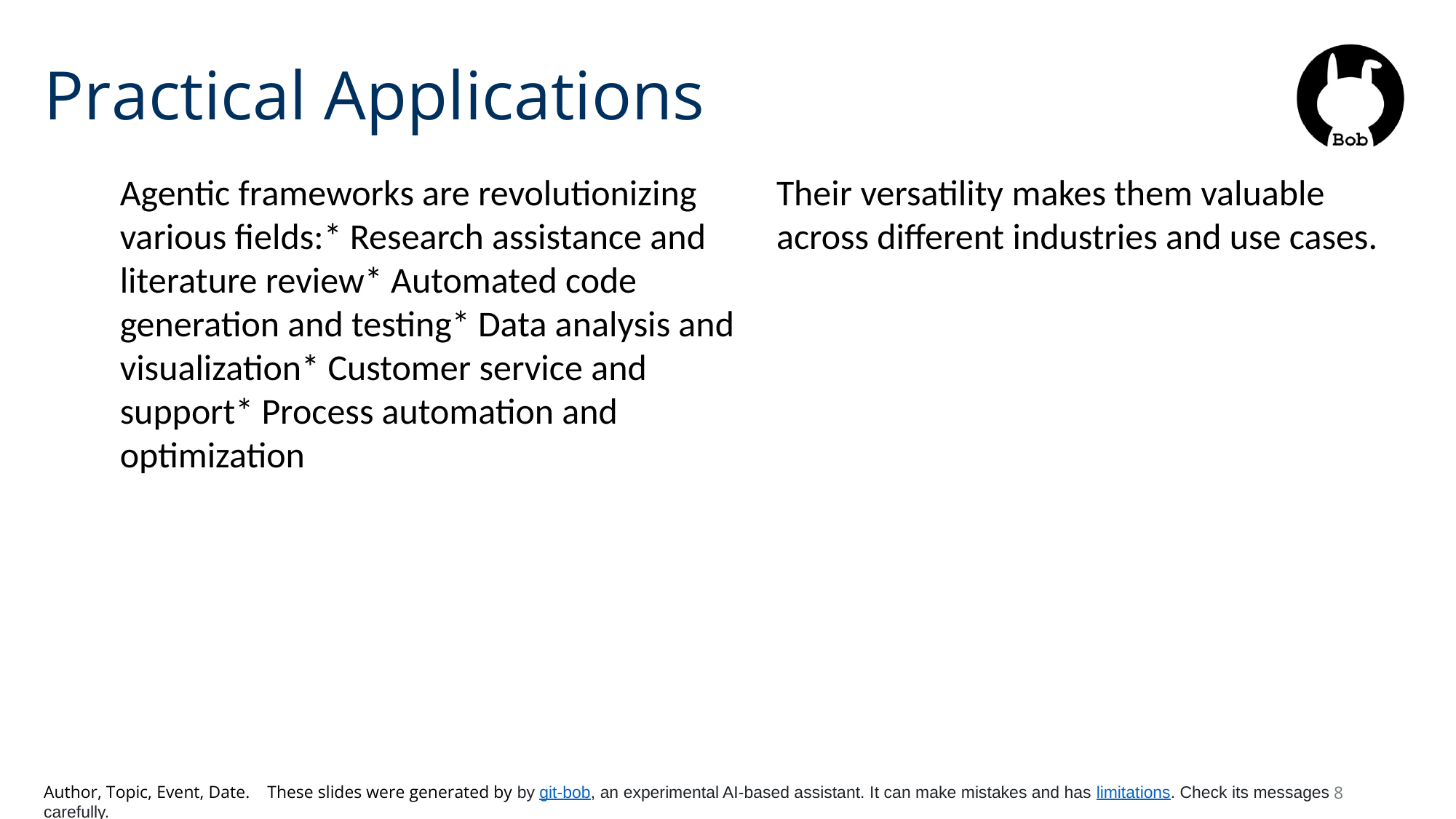

# Practical Applications
Agentic frameworks are revolutionizing various fields:* Research assistance and literature review* Automated code generation and testing* Data analysis and visualization* Customer service and support* Process automation and optimization
Their versatility makes them valuable across different industries and use cases.